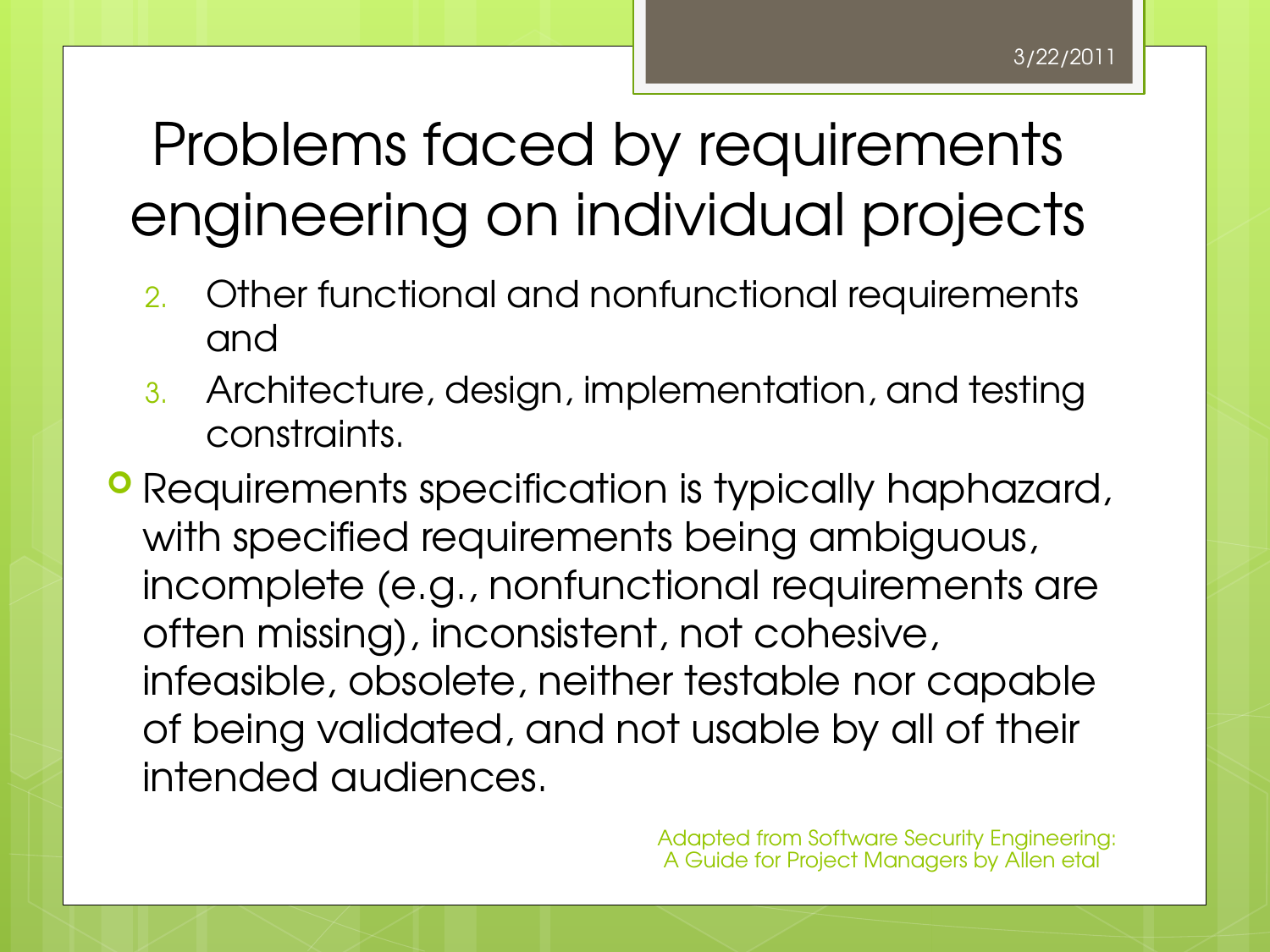

3/22/2011
# Problems faced by requirements engineering on individual projects
Other functional and nonfunctional requirements and
Architecture, design, implementation, and testing constraints.
Requirements specification is typically haphazard, with specified requirements being ambiguous, incomplete (e.g., nonfunctional requirements are often missing), inconsistent, not cohesive, infeasible, obsolete, neither testable nor capable of being validated, and not usable by all of their intended audiences.
Adapted from Software Security Engineering: A Guide for Project Managers by Allen etal